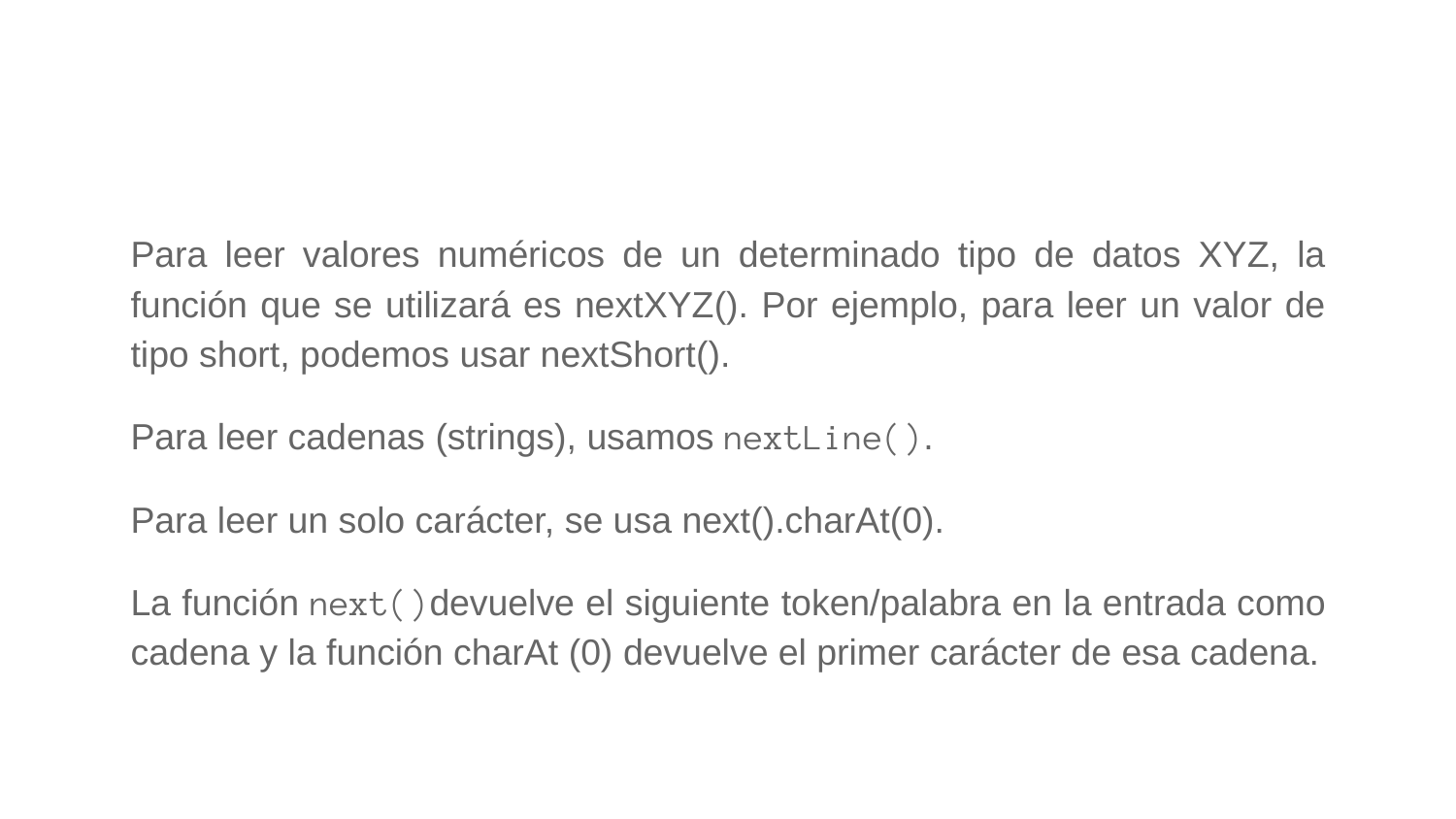

Para leer valores numéricos de un determinado tipo de datos XYZ, la función que se utilizará es nextXYZ(). Por ejemplo, para leer un valor de tipo short, podemos usar nextShort().
Para leer cadenas (strings), usamos nextLine().
Para leer un solo carácter, se usa next().charAt(0).
La función next()devuelve el siguiente token/palabra en la entrada como cadena y la función charAt (0) devuelve el primer carácter de esa cadena.